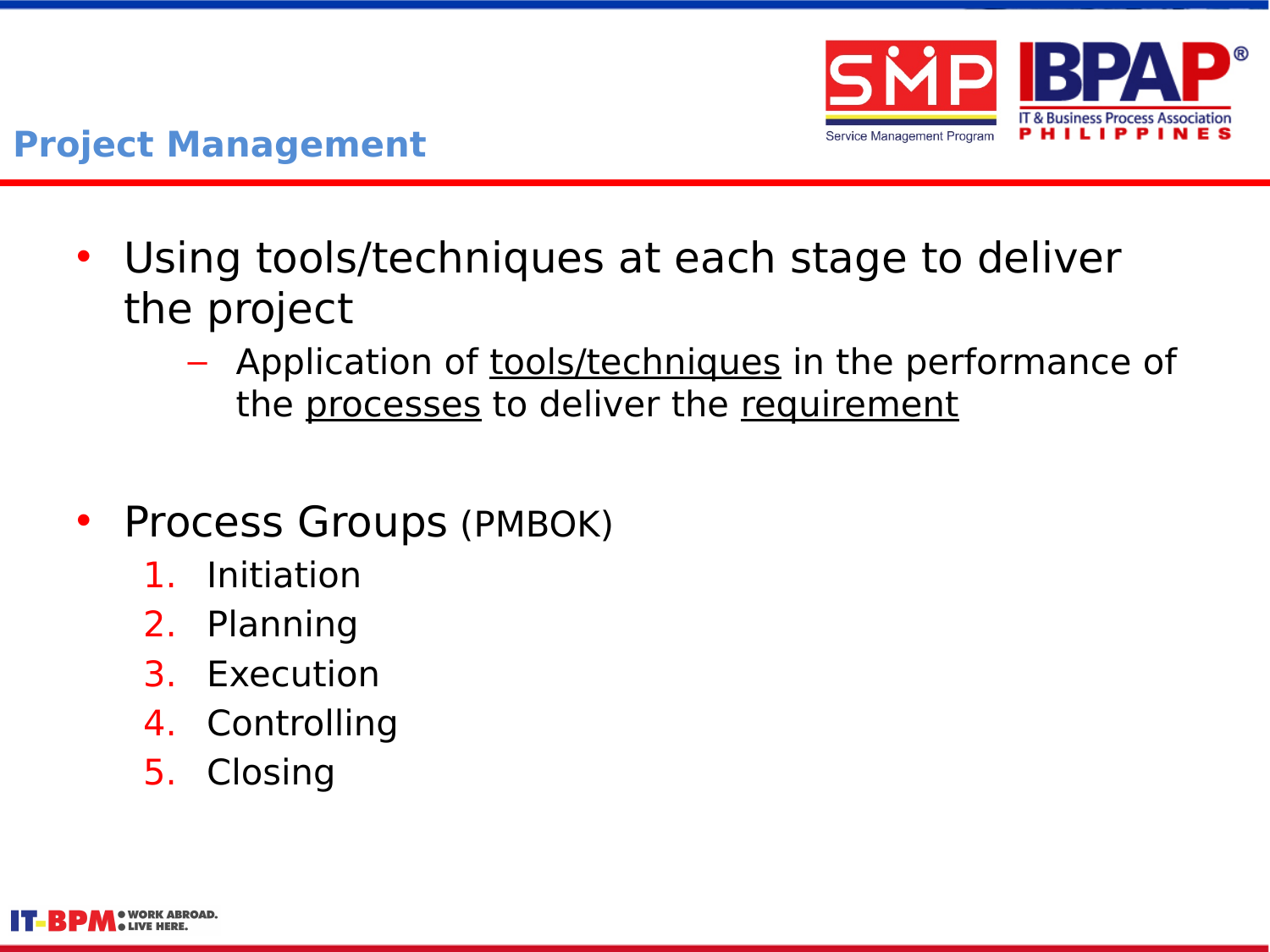

# Project Management
Using tools/techniques at each stage to deliver the project
Application of tools/techniques in the performance of the processes to deliver the requirement

Process Groups (PMBOK)
Initiation
Planning
Execution
Controlling
Closing